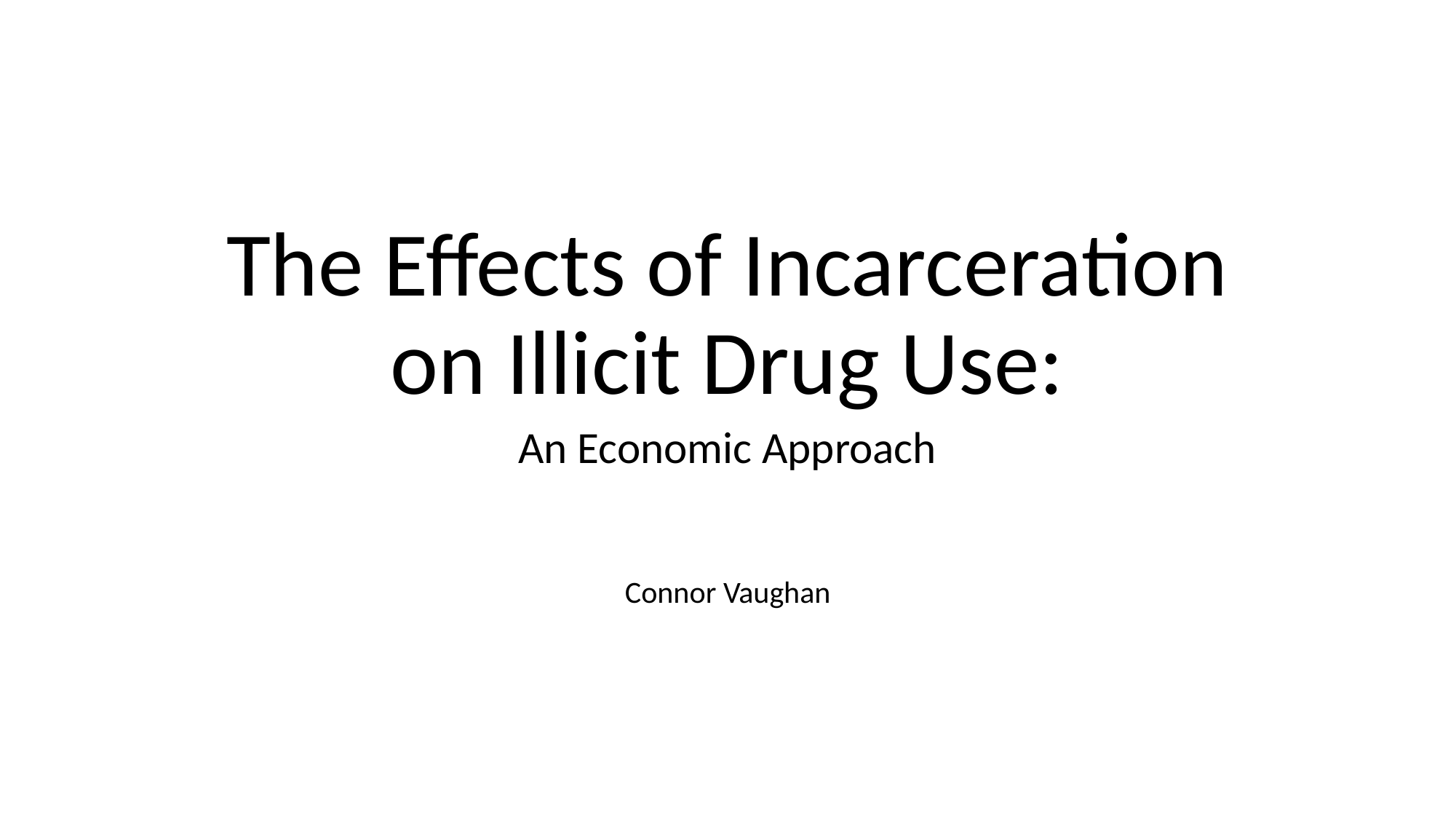

# The Effects of Incarceration on Illicit Drug Use:
An Economic Approach

Connor Vaughan